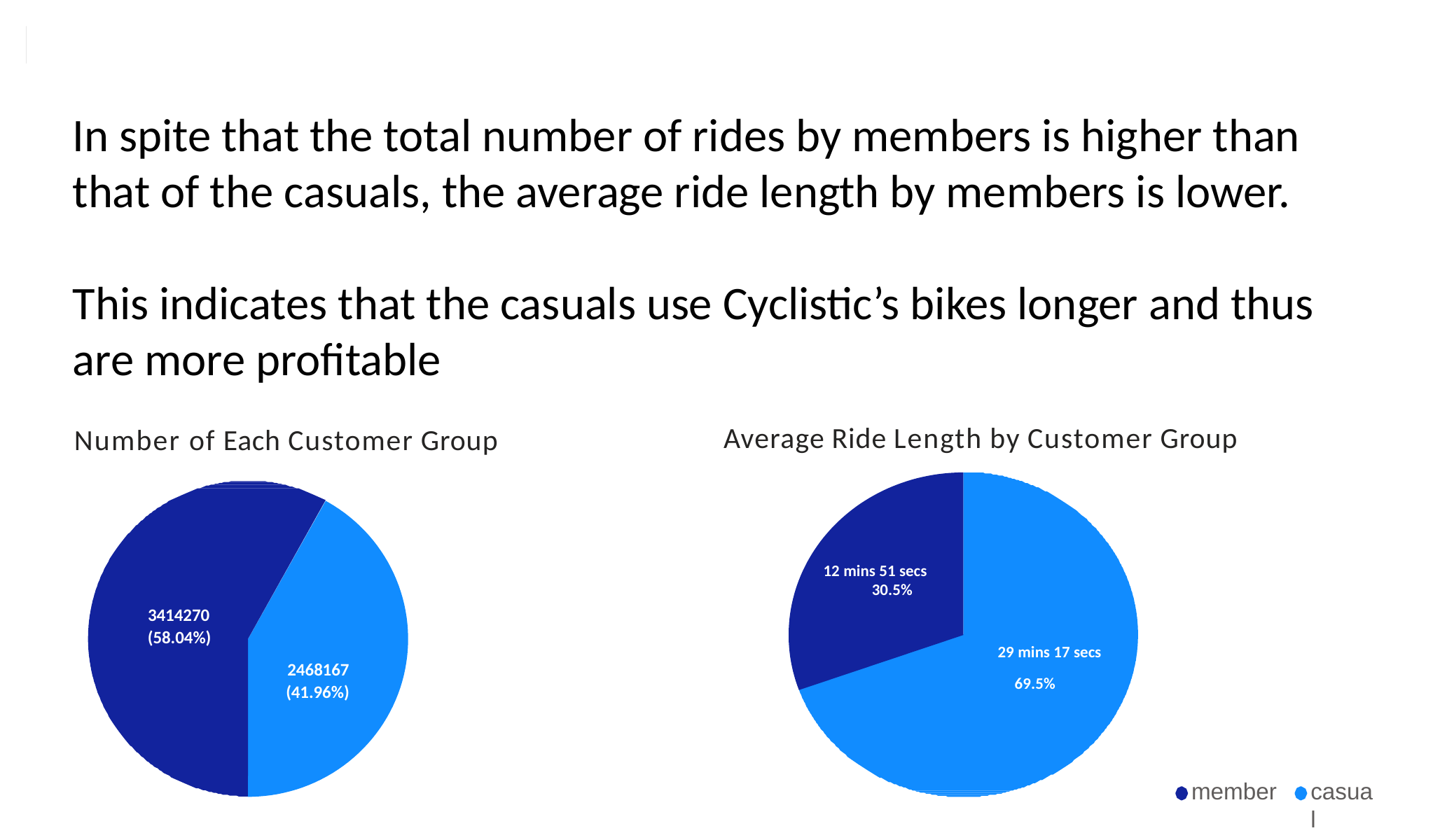

In spite that the total number of rides by members is higher than that of the casuals, the average ride length by members is lower.

This indicates that the casuals use Cyclistic’s bikes longer and thus are more profitable
Average Ride Length by Customer Group
Number of Each Customer Group

12 mins 51 secs
30.5%
29 mins 17 secs
69.5%

3414270
(58.04%)
2468167
(41.96%)
member
casual